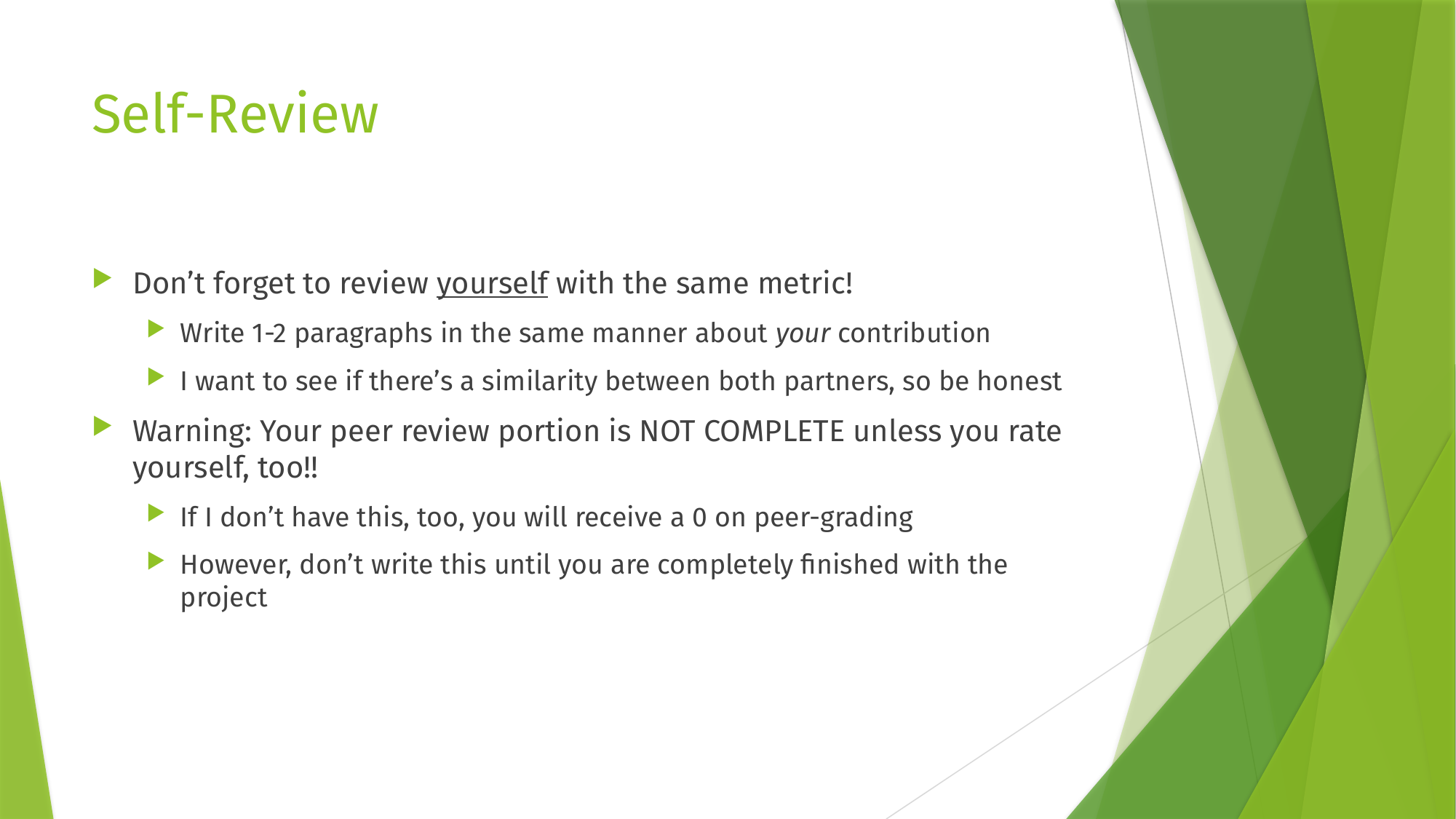

# Self-Review
Don’t forget to review yourself with the same metric!
Write 1-2 paragraphs in the same manner about your contribution
I want to see if there’s a similarity between both partners, so be honest
Warning: Your peer review portion is NOT COMPLETE unless you rate yourself, too!!
If I don’t have this, too, you will receive a 0 on peer-grading
However, don’t write this until you are completely finished with the project